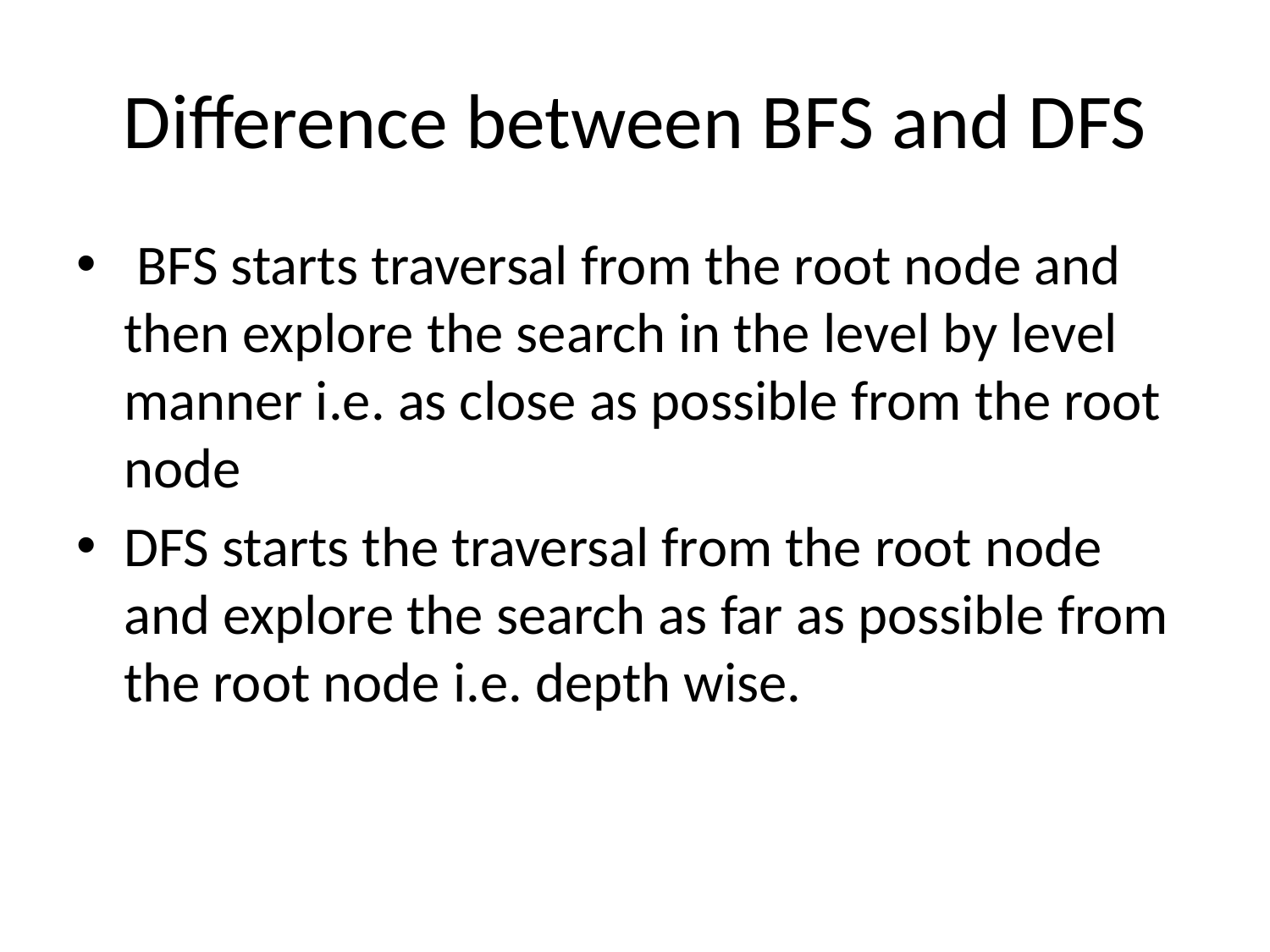

# Difference between BFS and DFS
 BFS starts traversal from the root node and then explore the search in the level by level manner i.e. as close as possible from the root node
DFS starts the traversal from the root node and explore the search as far as possible from the root node i.e. depth wise.